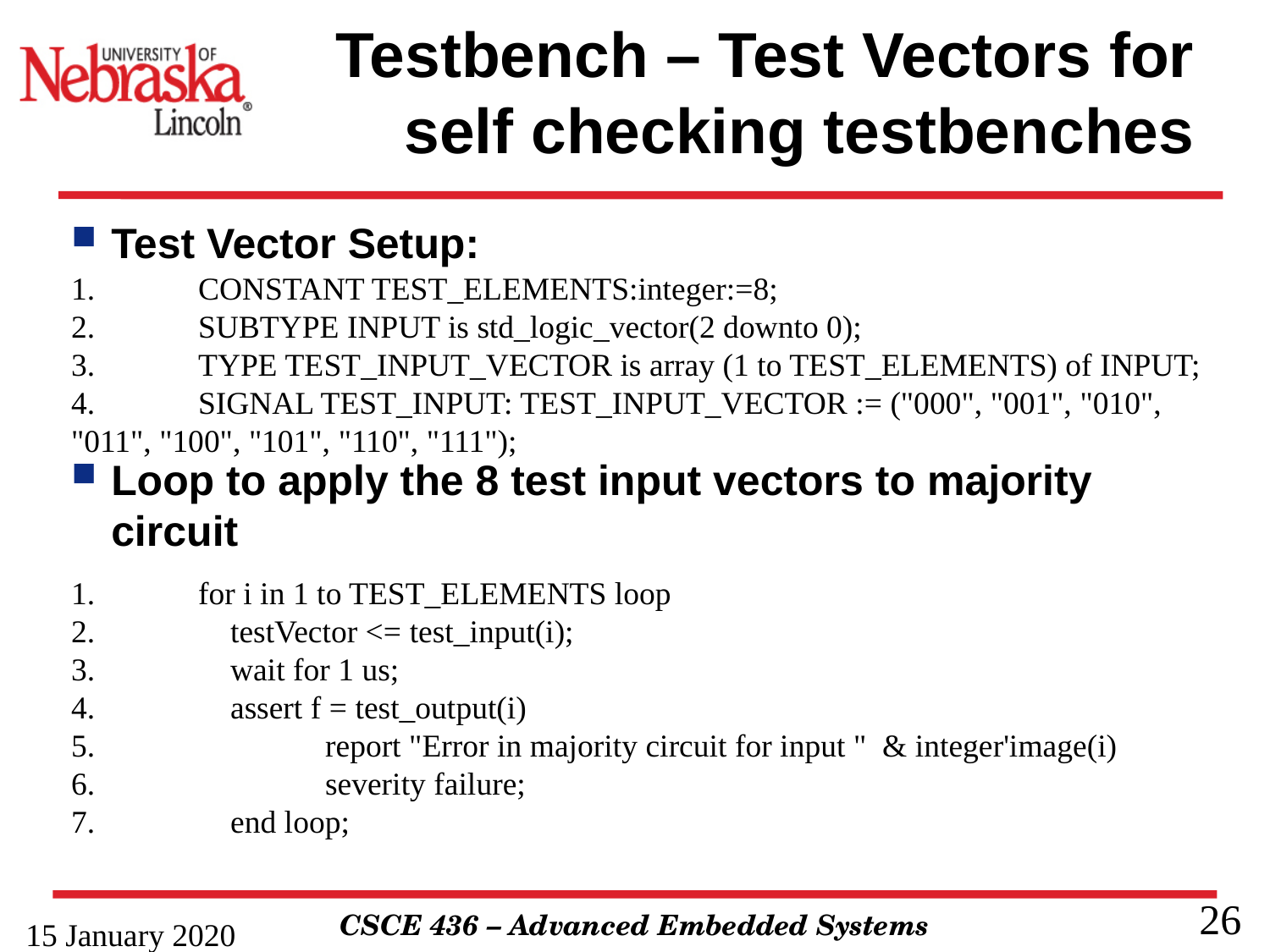

# Testbench – Test Vectors for self checking testbenches
Test Vector Setup:

Loop to apply the 8 test input vectors to majority circuit
1.	CONSTANT TEST_ELEMENTS:integer:=8;
2.	SUBTYPE INPUT is std_logic_vector(2 downto 0);
3.	TYPE TEST_INPUT_VECTOR is array (1 to TEST_ELEMENTS) of INPUT;
4.	SIGNAL TEST_INPUT: TEST_INPUT_VECTOR := ("000", "001", "010", "011", "100", "101", "110", "111");

1.	for i in 1 to TEST_ELEMENTS loop
2.	    testVector <= test_input(i);
3.	    wait for 1 us;
4.	    assert f = test_output(i)
5.		report "Error in majority circuit for input "  & integer'image(i)
6.		severity failure;
7.	    end loop;

15 January 2020
26